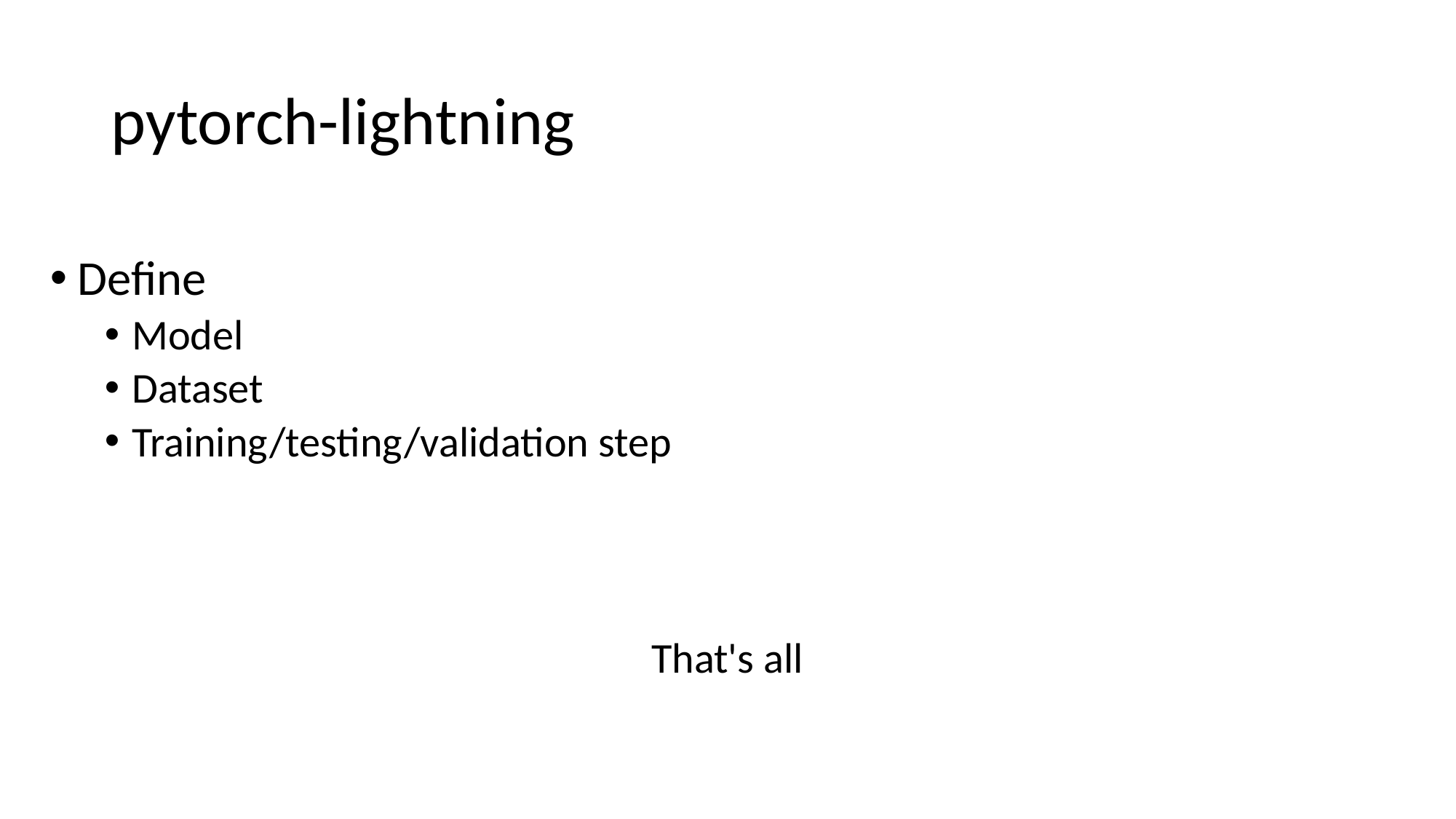

# pytorch-lightning
Define
Model
Dataset
Training/testing/validation step

That's all